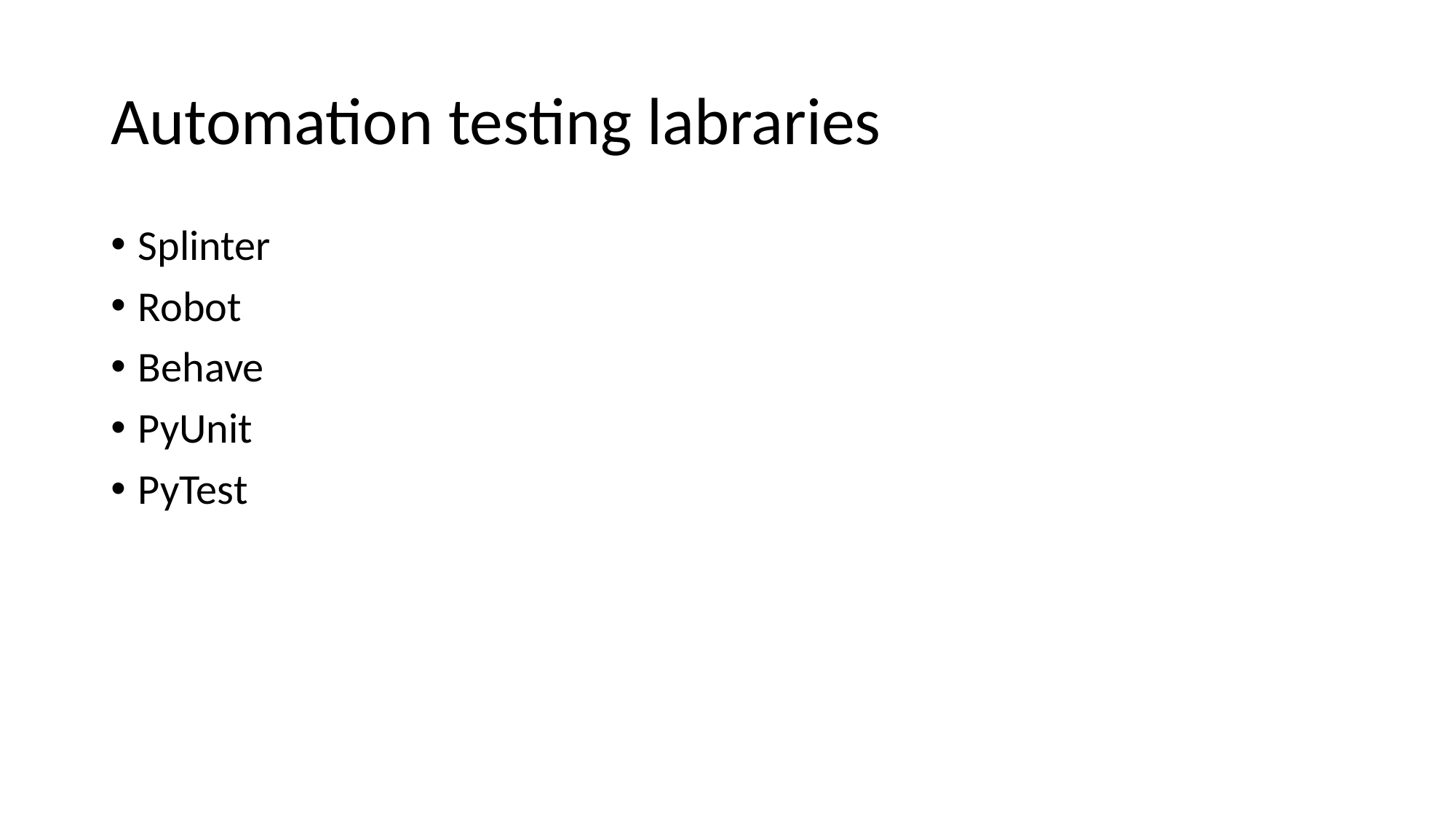

# Automation testing labraries
Splinter
Robot
Behave
PyUnit
PyTest